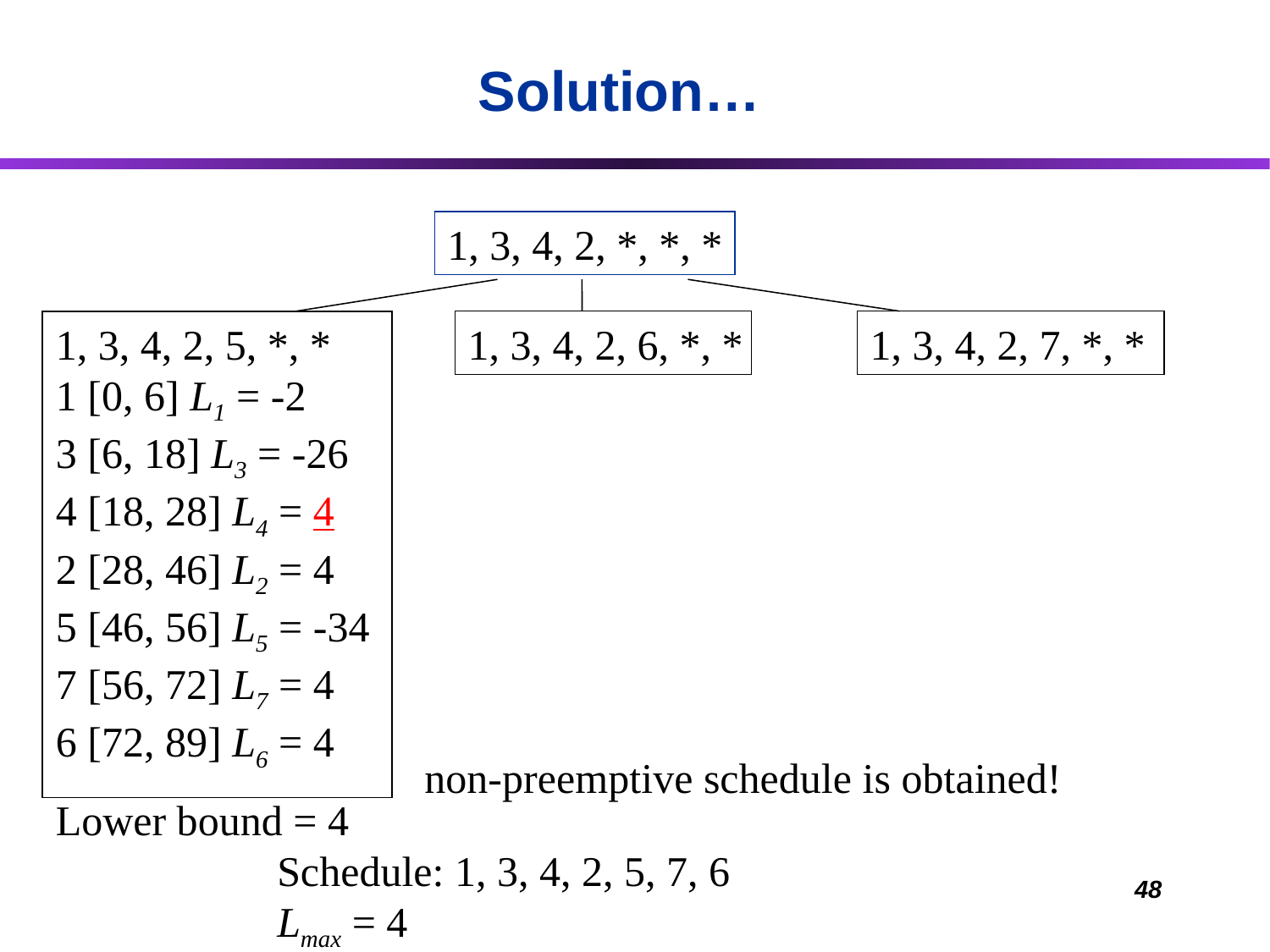

Solution…
1, 3, 4, 2, *, *, *

1, 3, 4, 2, 5, *, *
1 [0, 6] L1 = -2
3 [6, 18] L3 = -26
4 [18, 28] L4 = 4
2 [28, 46] L2 = 4
5 [46, 56] L5 = -34
7 [56, 72] L7 = 4
6 [72, 89] L6 = 4

Lower bound = 4

1, 3, 4, 2, 6, *, *

1, 3, 4, 2, 7, *, *

non-preemptive schedule is obtained!
Schedule: 1, 3, 4, 2, 5, 7, 6
Lmax = 4
48